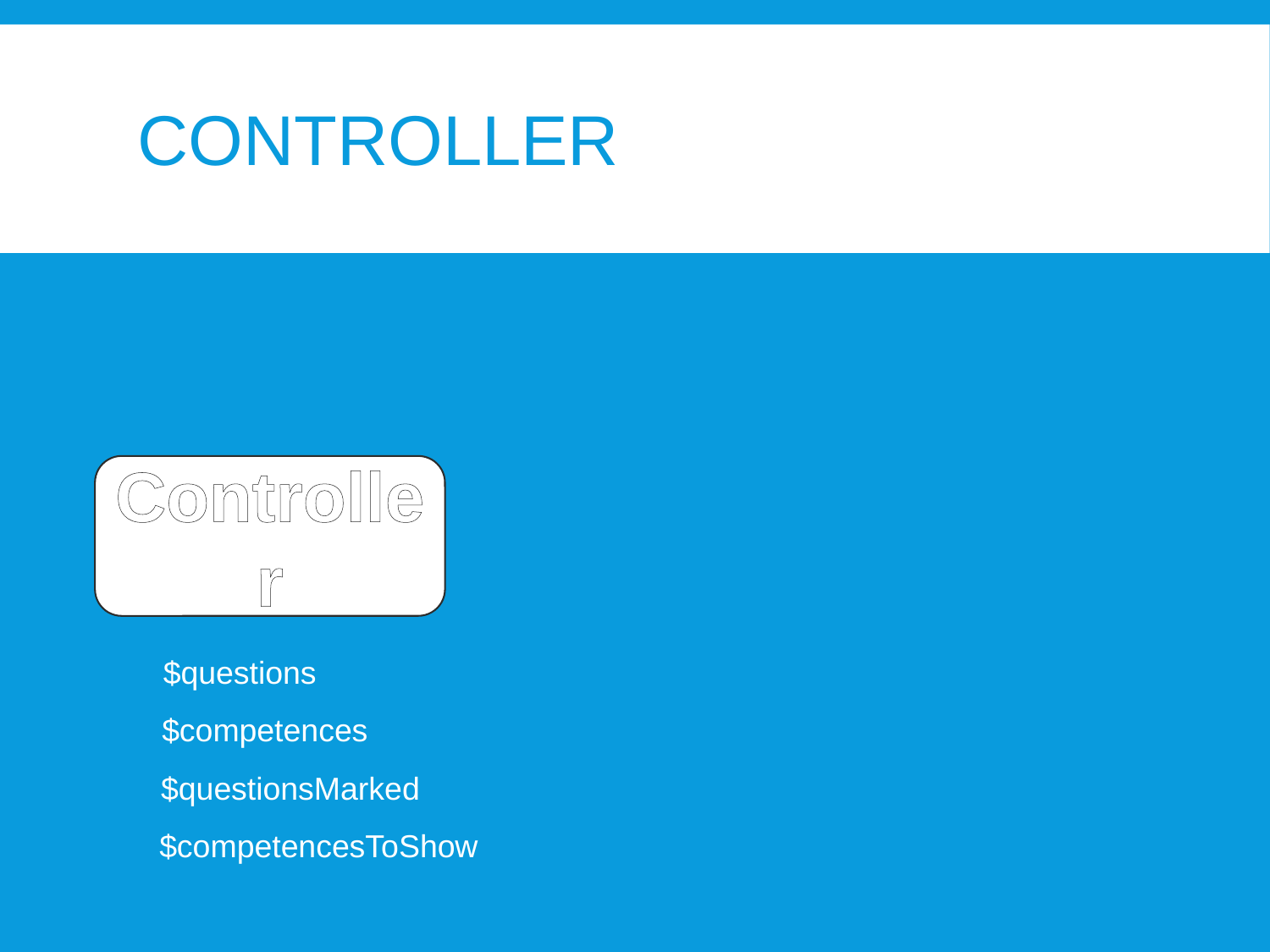

# Controller
Controller
$questions
$competences
$questionsMarked
$competencesToShow